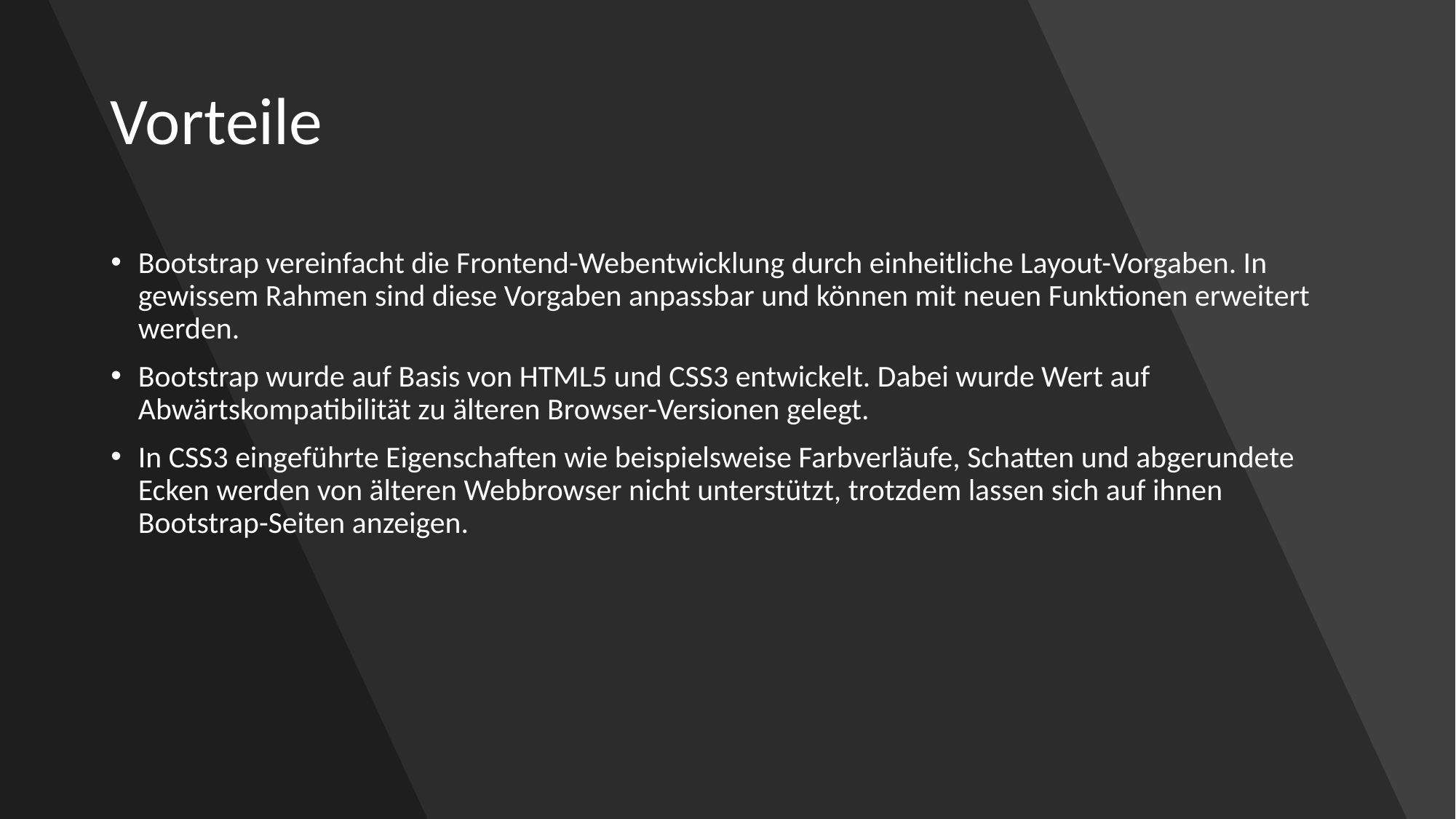

# Vorteile
Bootstrap vereinfacht die Frontend-Webentwicklung durch einheitliche Layout-Vorgaben. In gewissem Rahmen sind diese Vorgaben anpassbar und können mit neuen Funktionen erweitert werden.
Bootstrap wurde auf Basis von HTML5 und CSS3 entwickelt. Dabei wurde Wert auf Abwärtskompatibilität zu älteren Browser-Versionen gelegt.
In CSS3 eingeführte Eigenschaften wie beispielsweise Farbverläufe, Schatten und abgerundete Ecken werden von älteren Webbrowser nicht unterstützt, trotzdem lassen sich auf ihnen Bootstrap-Seiten anzeigen.